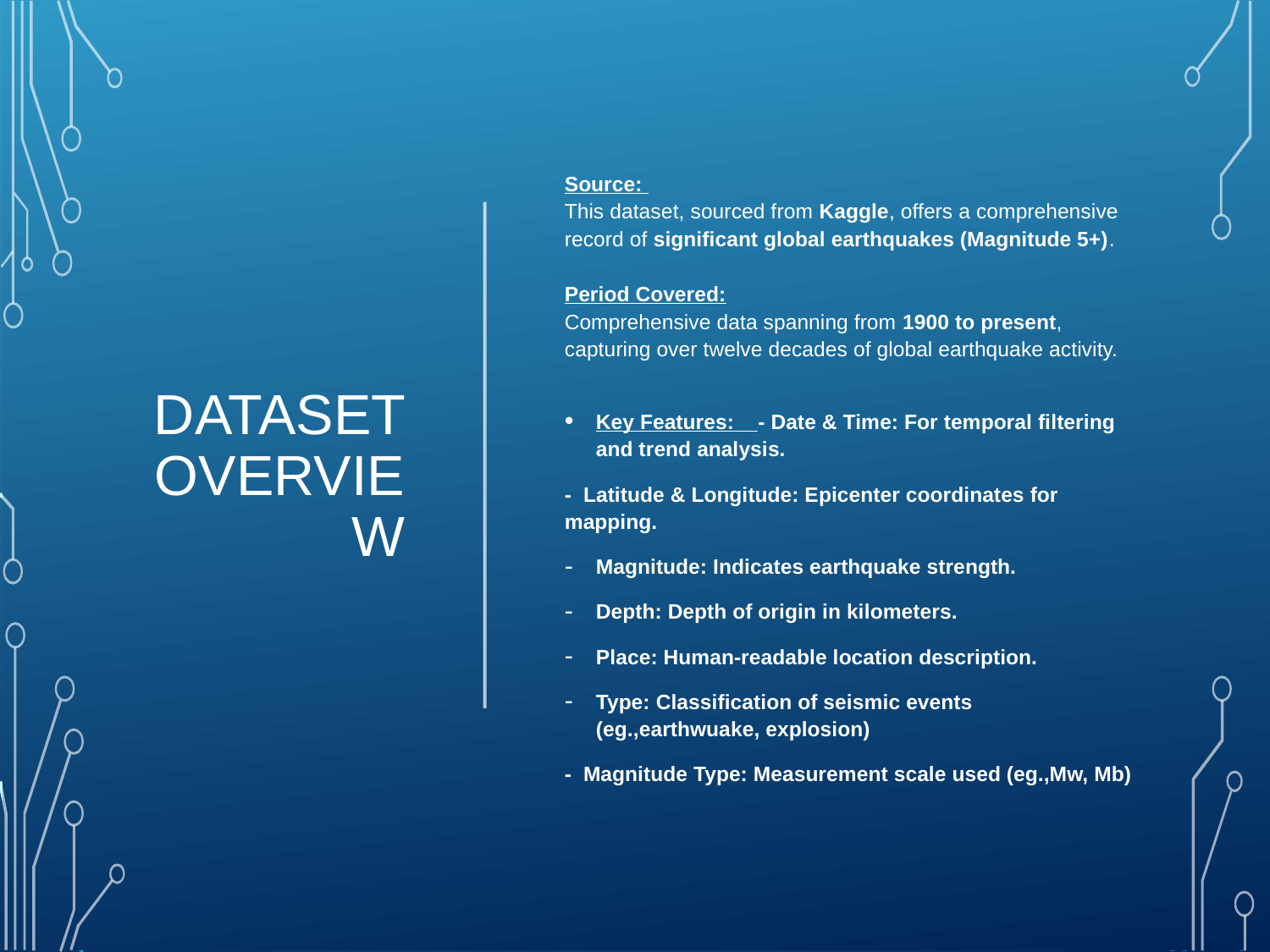

# Dataset Overview
Source:
This dataset, sourced from Kaggle, offers a comprehensive record of significant global earthquakes (Magnitude 5+).

Period Covered:
Comprehensive data spanning from 1900 to present, capturing over twelve decades of global earthquake activity.

Key Features:    - Date & Time: For temporal filtering and trend analysis.
-  Latitude & Longitude: Epicenter coordinates for mapping.
Magnitude: Indicates earthquake strength.
Depth: Depth of origin in kilometers.
Place: Human-readable location description.
Type: Classification of seismic events (eg.,earthwuake, explosion)
-  Magnitude Type: Measurement scale used (eg.,Mw, Mb)